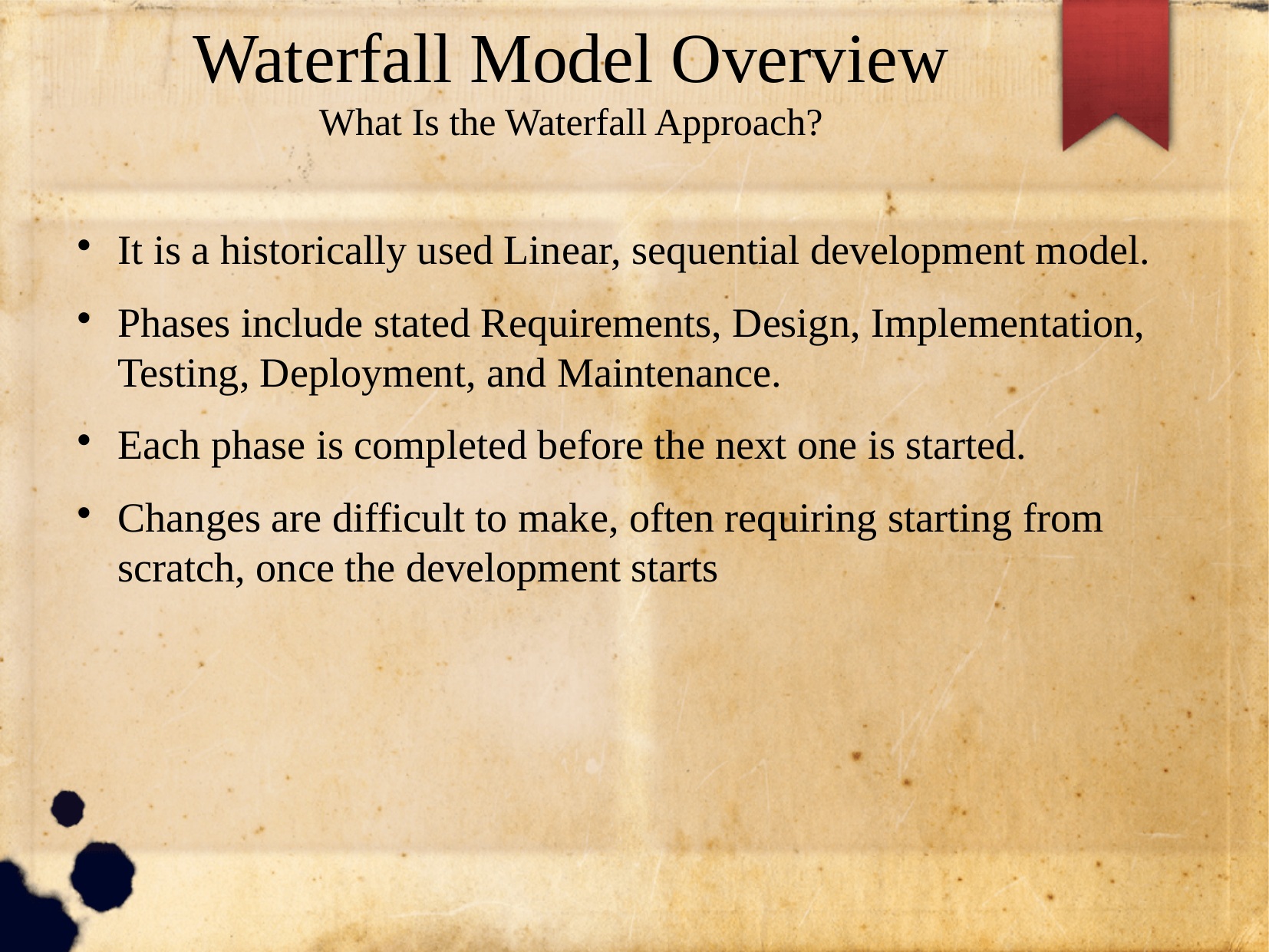

# Waterfall Model Overview What Is the Waterfall Approach?
It is a historically used Linear, sequential development model.
Phases include stated Requirements, Design, Implementation, Testing, Deployment, and Maintenance.
Each phase is completed before the next one is started.
Changes are difficult to make, often requiring starting from scratch, once the development starts